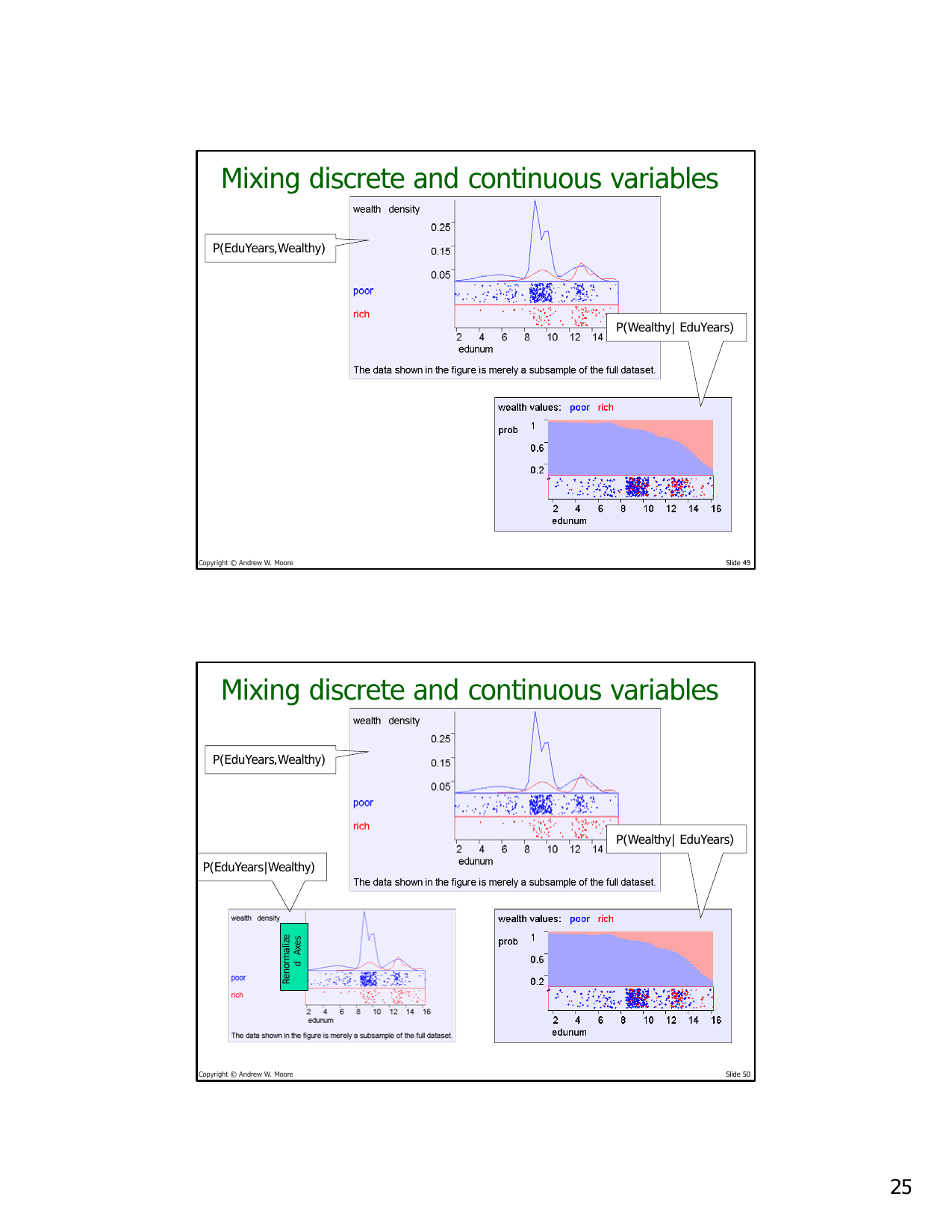

Mixing discrete and continuous variables

P(EduYears,Wealthy)

P(Wealthy| EduYears)

Copyright © Andrew W. Moore
Slide 49

Mixing discrete and continuous variables

P(EduYears,Wealthy)

P(Wealthy| EduYears)

P(EduYears|Wealthy)

Renormalized  Axes
Copyright © Andrew W. Moore
Slide 50
25